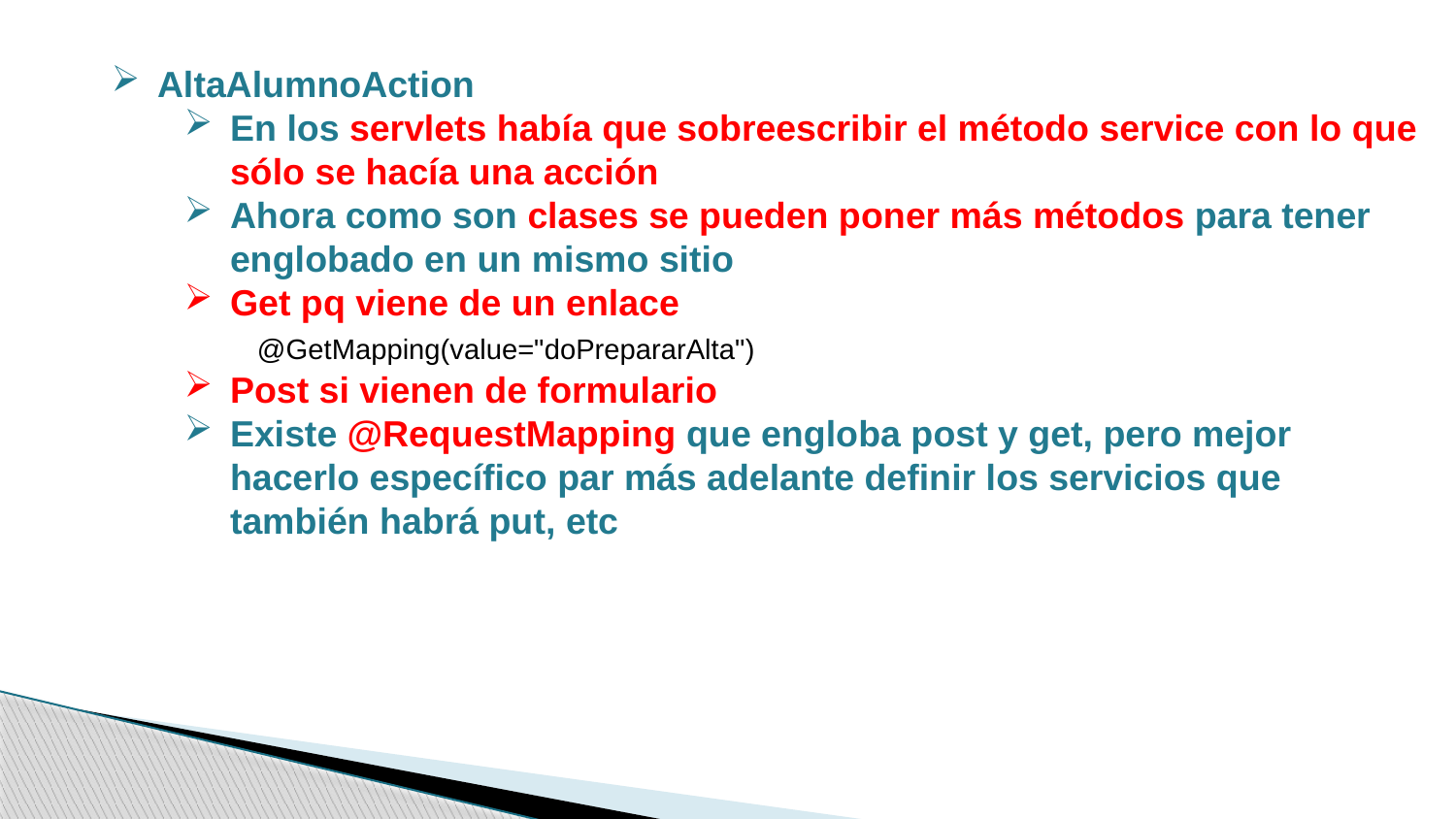

AltaAlumnoAction
En los servlets había que sobreescribir el método service con lo que sólo se hacía una acción
Ahora como son clases se pueden poner más métodos para tener englobado en un mismo sitio
Get pq viene de un enlace
	@GetMapping(value="doPrepararAlta")
Post si vienen de formulario
Existe @RequestMapping que engloba post y get, pero mejor hacerlo específico par más adelante definir los servicios que también habrá put, etc